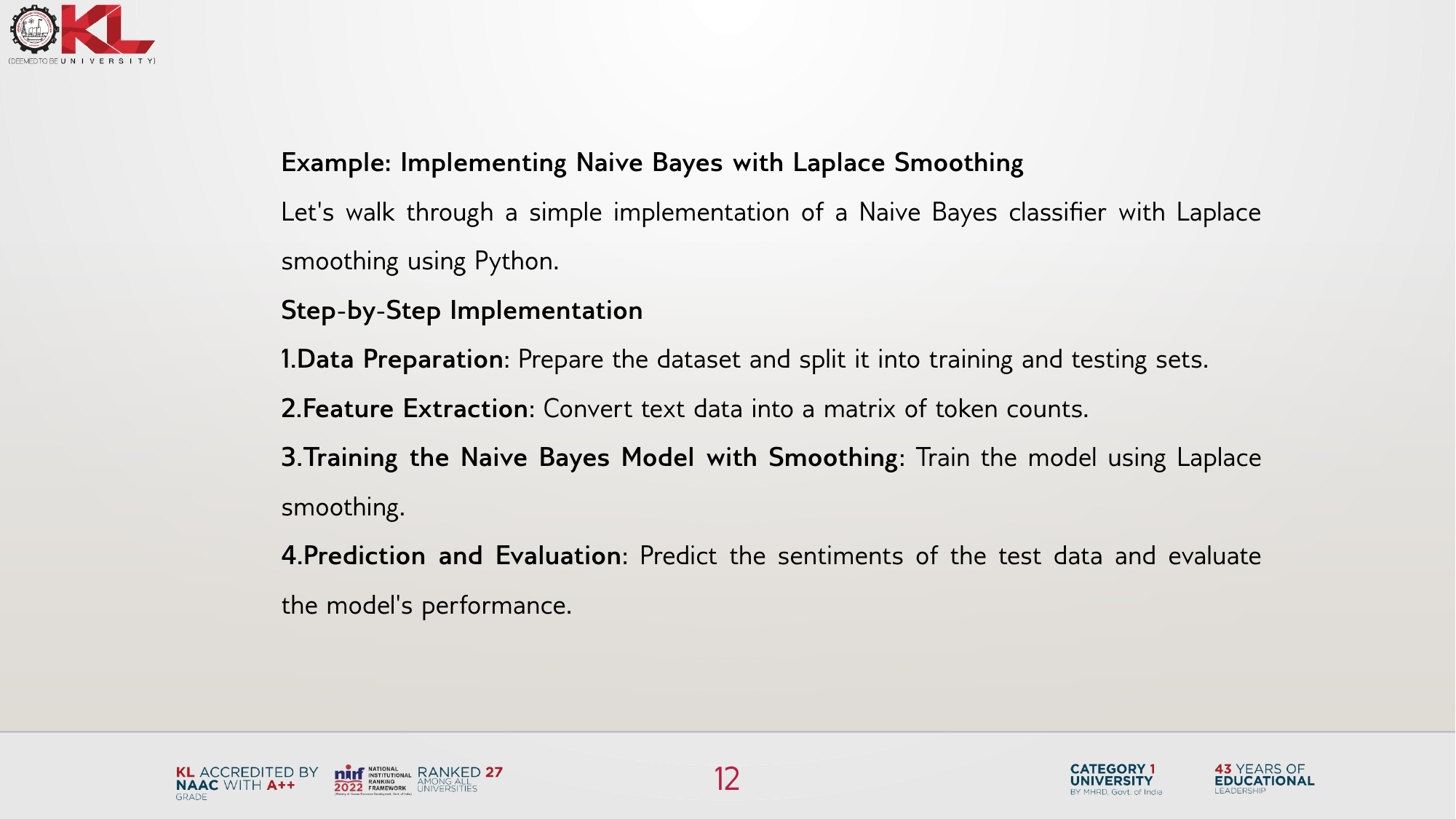

Example: Implementing Naive Bayes with Laplace Smoothing
Let's walk through a simple implementation of a Naive Bayes classifier with Laplace smoothing using Python.
Step-by-Step Implementation
Data Preparation: Prepare the dataset and split it into training and testing sets.
Feature Extraction: Convert text data into a matrix of token counts.
Training the Naive Bayes Model with Smoothing: Train the model using Laplace smoothing.
Prediction and Evaluation: Predict the sentiments of the test data and evaluate the model's performance.
12